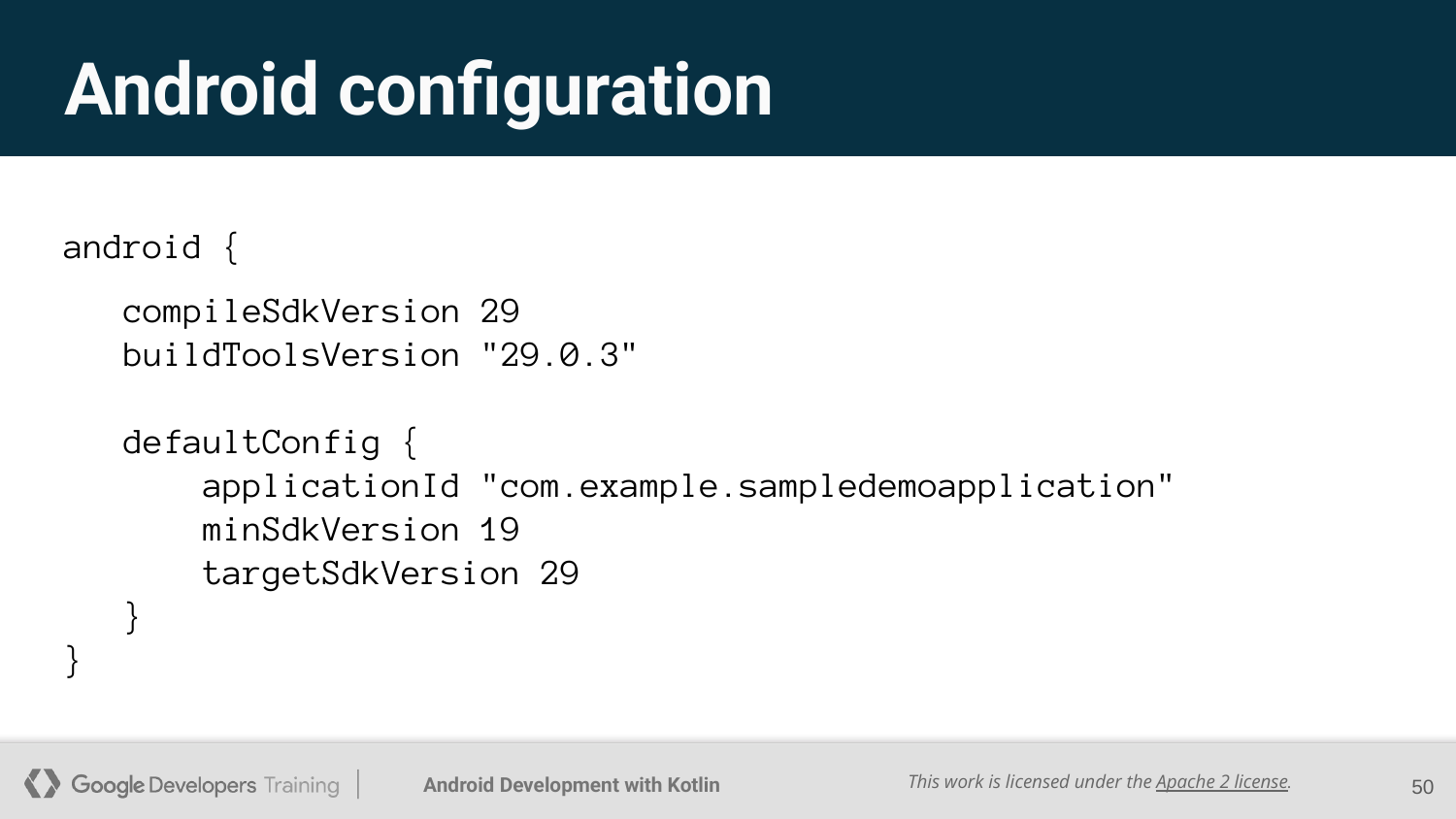

# Android configuration
android {
   compileSdkVersion 29
   buildToolsVersion "29.0.3"

   defaultConfig {
       applicationId "com.example.sampledemoapplication"
       minSdkVersion 19
       targetSdkVersion 29
   }
}
50